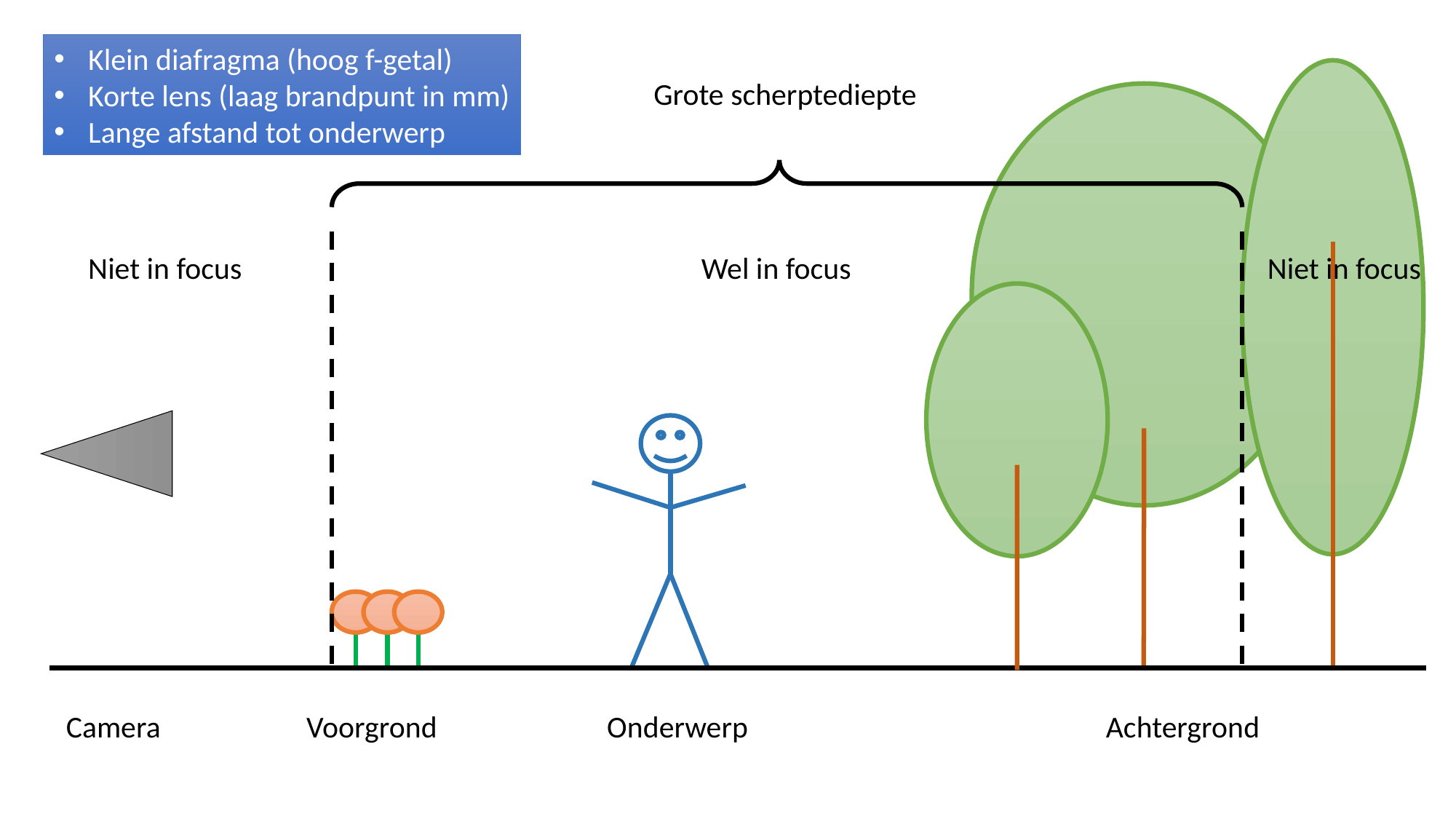

Klein diafragma (hoog f-getal)
Korte lens (laag brandpunt in mm)
Lange afstand tot onderwerp

Grote scherptediepte

Niet in focus
Wel in focus
Niet in focus

Voorgrond
Achtergrond
Camera
Onderwerp